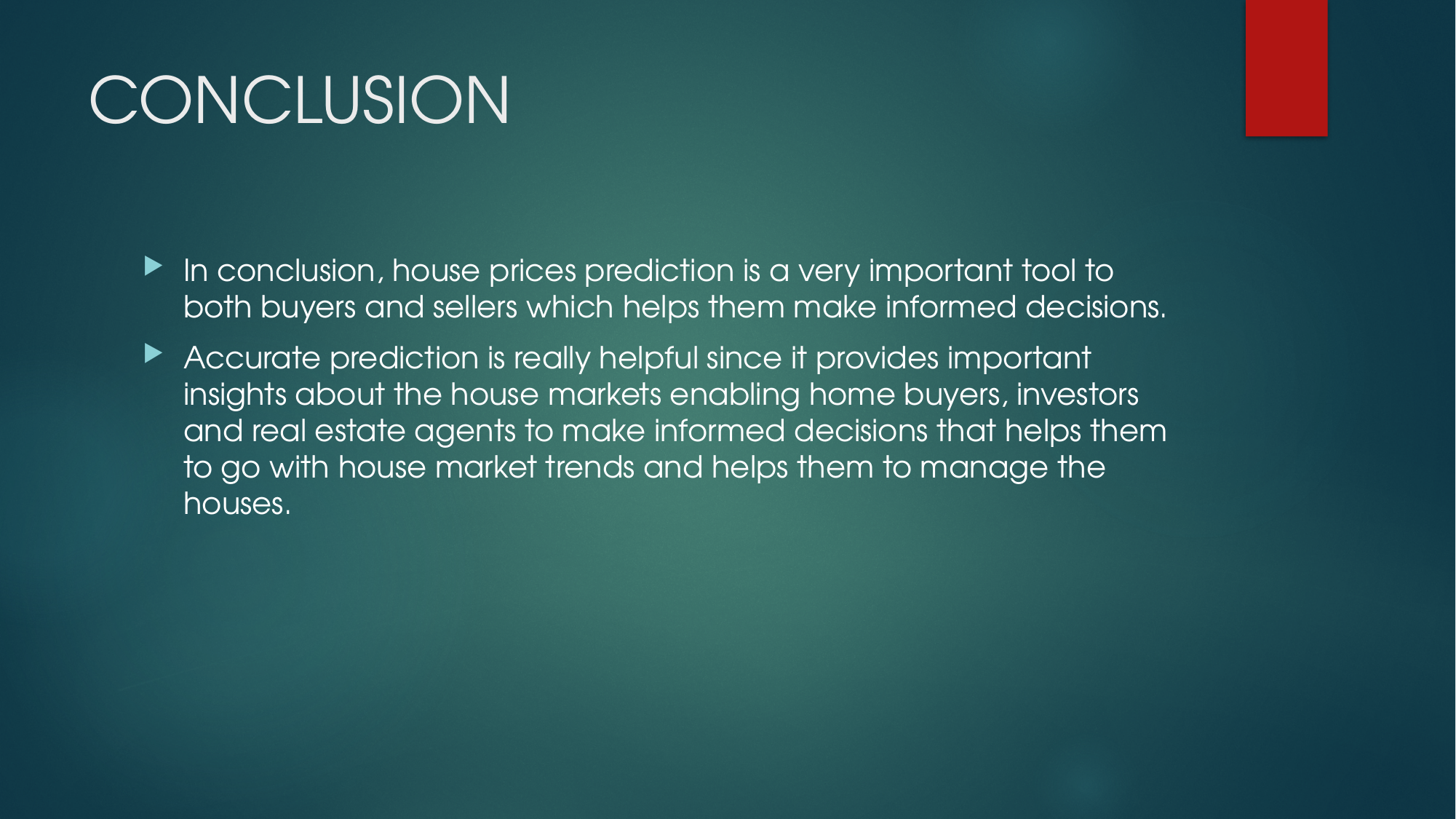

# CONCLUSION
In conclusion, house prices prediction is a very important tool to both buyers and sellers which helps them make informed decisions.
Accurate prediction is really helpful since it provides important insights about the house markets enabling home buyers, investors and real estate agents to make informed decisions that helps them to go with house market trends and helps them to manage the houses.